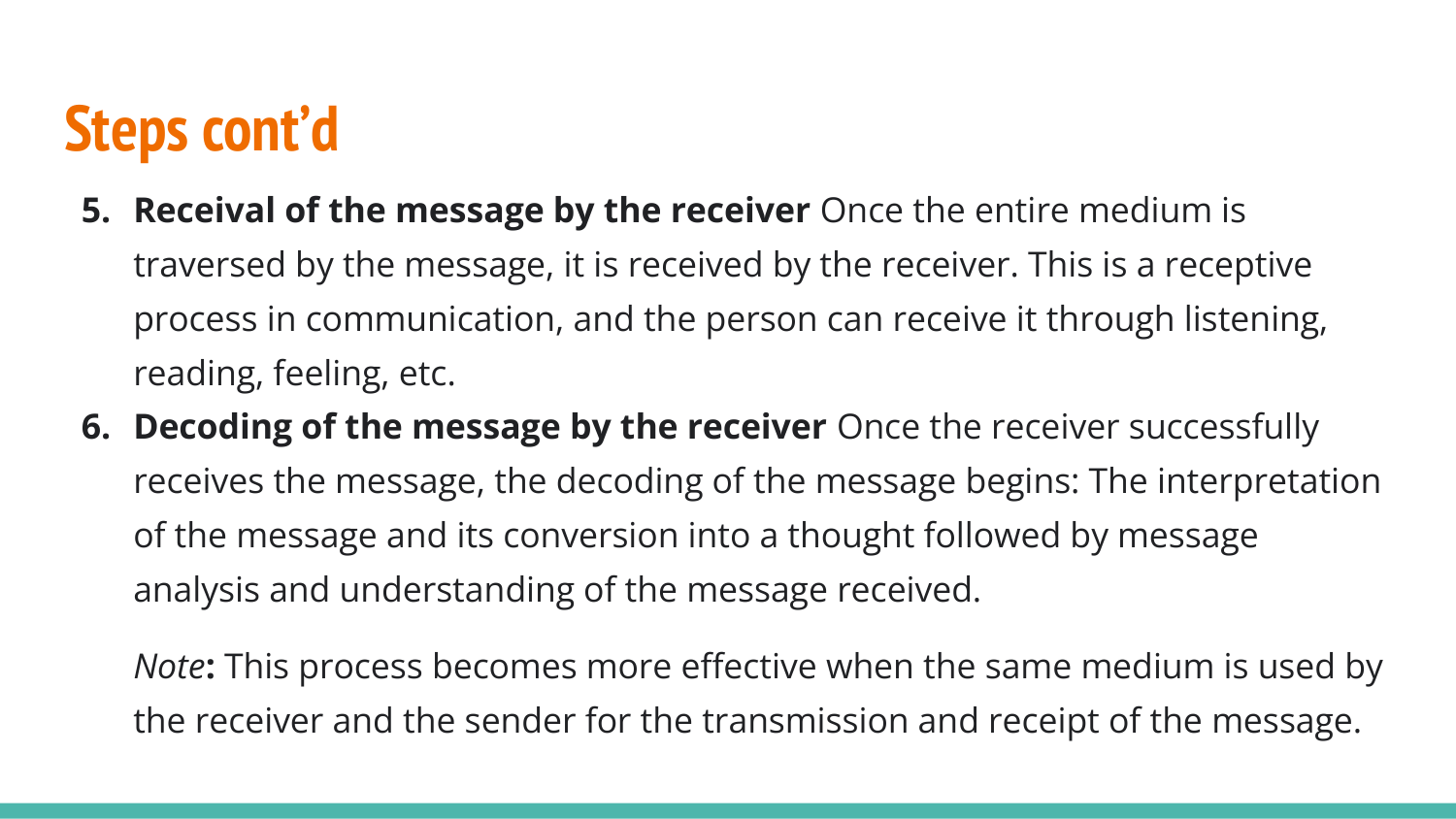

# Steps cont’d
Receival of the message by the receiver Once the entire medium is traversed by the message, it is received by the receiver. This is a receptive process in communication, and the person can receive it through listening, reading, feeling, etc.
Decoding of the message by the receiver Once the receiver successfully receives the message, the decoding of the message begins: The interpretation of the message and its conversion into a thought followed by message analysis and understanding of the message received.
Note: This process becomes more effective when the same medium is used by the receiver and the sender for the transmission and receipt of the message.